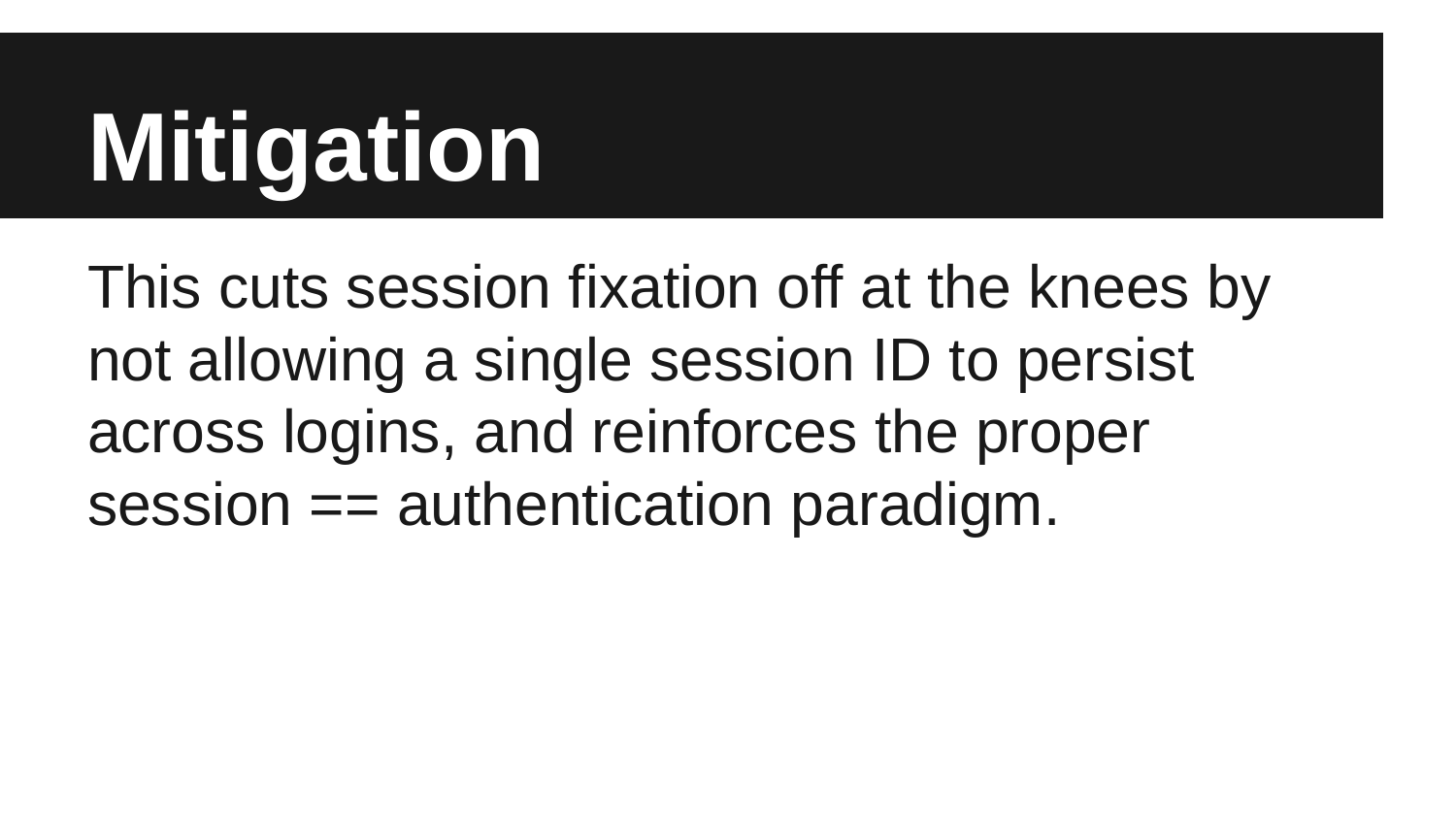

# Mitigation
This cuts session fixation off at the knees by not allowing a single session ID to persist across logins, and reinforces the proper session == authentication paradigm.